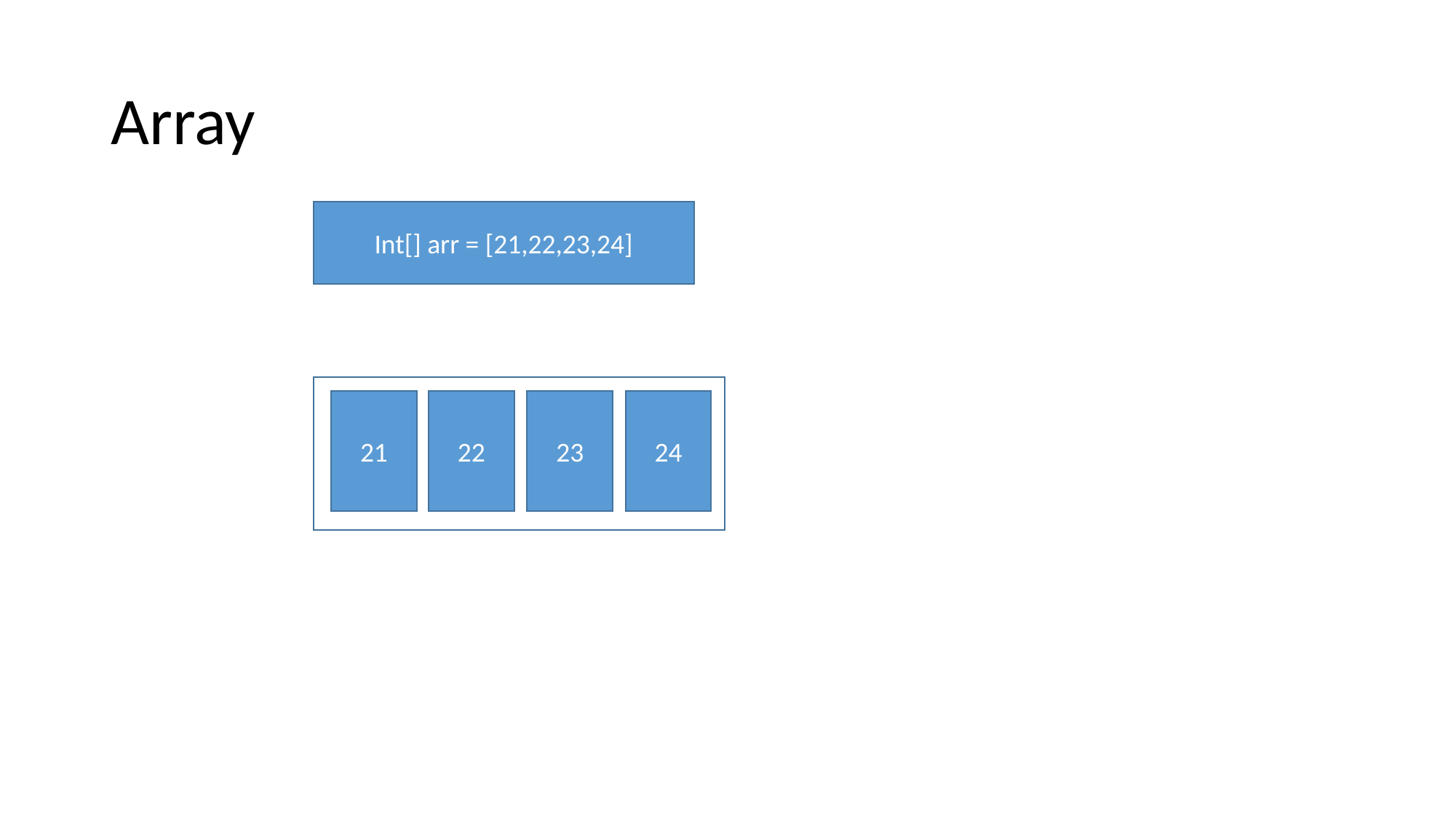

# Array
Int[] arr = [21,22,23,24]

21
22
23
24